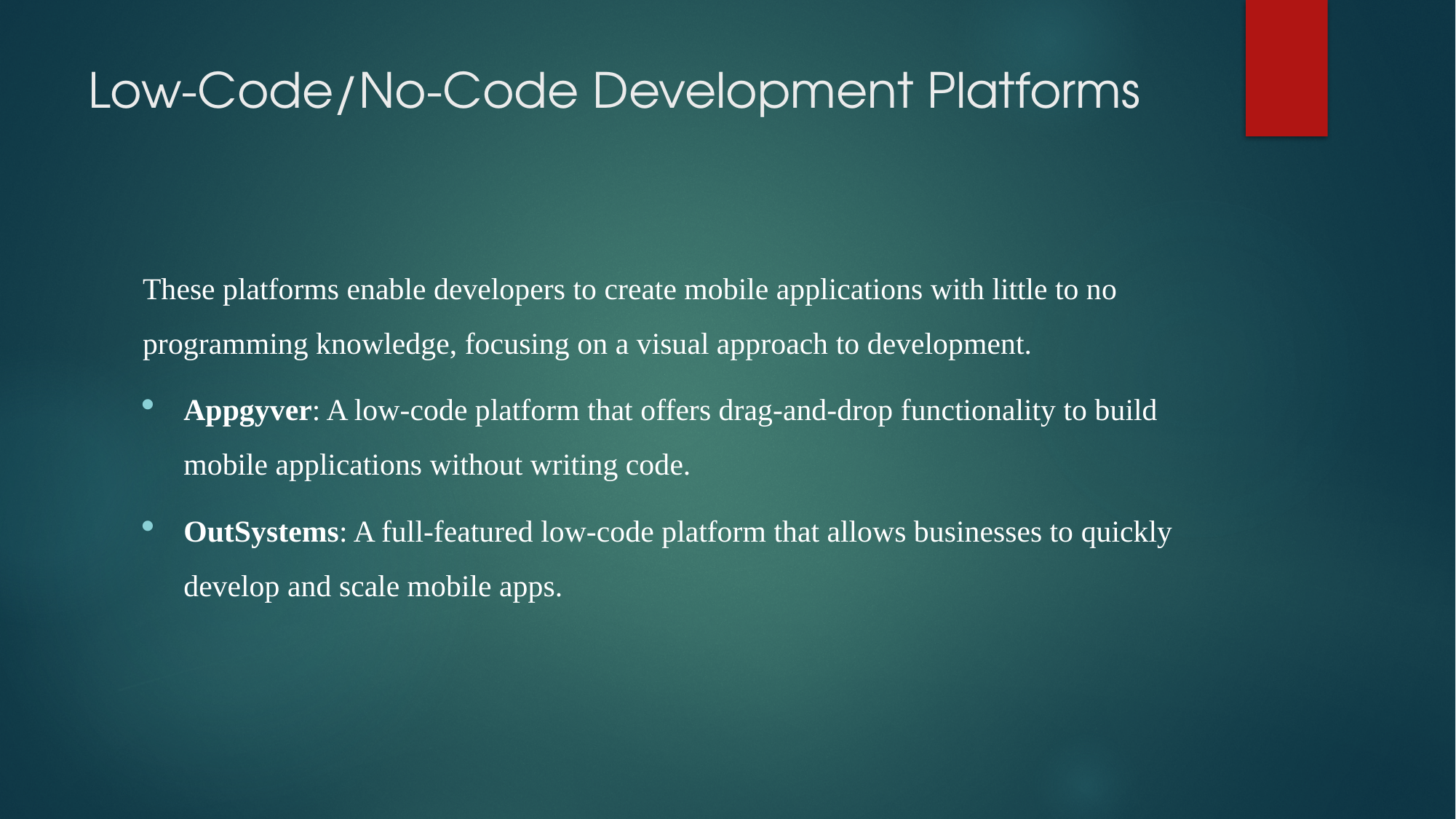

# Low-Code/No-Code Development Platforms
These platforms enable developers to create mobile applications with little to no programming knowledge, focusing on a visual approach to development.
Appgyver: A low-code platform that offers drag-and-drop functionality to build mobile applications without writing code.
OutSystems: A full-featured low-code platform that allows businesses to quickly develop and scale mobile apps.